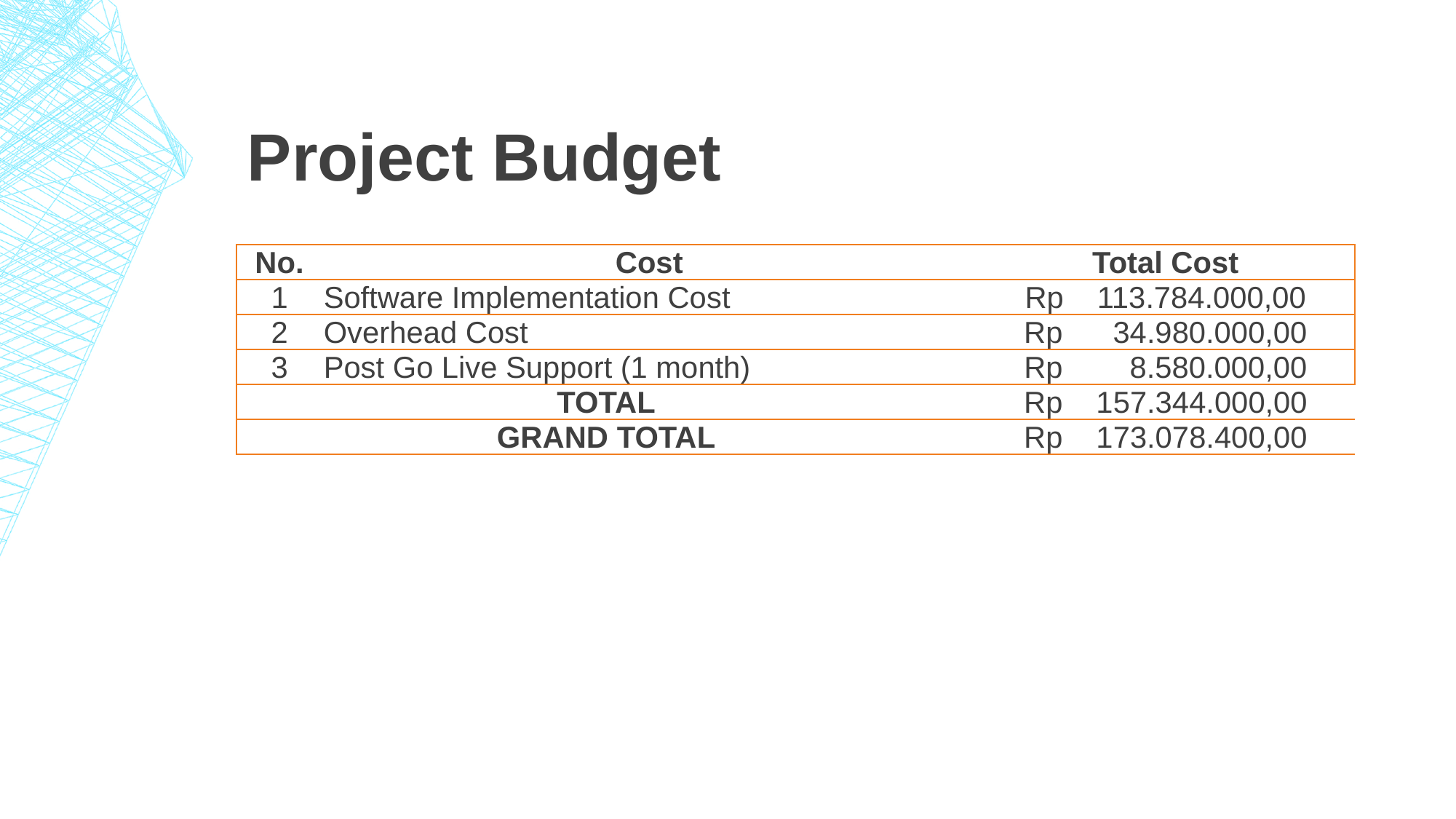

# Project Budget
| No. | Cost | Total Cost |
| --- | --- | --- |
| 1 | Software Implementation Cost | Rp 113.784.000,00 |
| 2 | Overhead Cost | Rp 34.980.000,00 |
| 3 | Post Go Live Support (1 month) | Rp 8.580.000,00 |
| TOTAL |  | Rp 157.344.000,00 |
| GRAND TOTAL |  | Rp 173.078.400,00 |